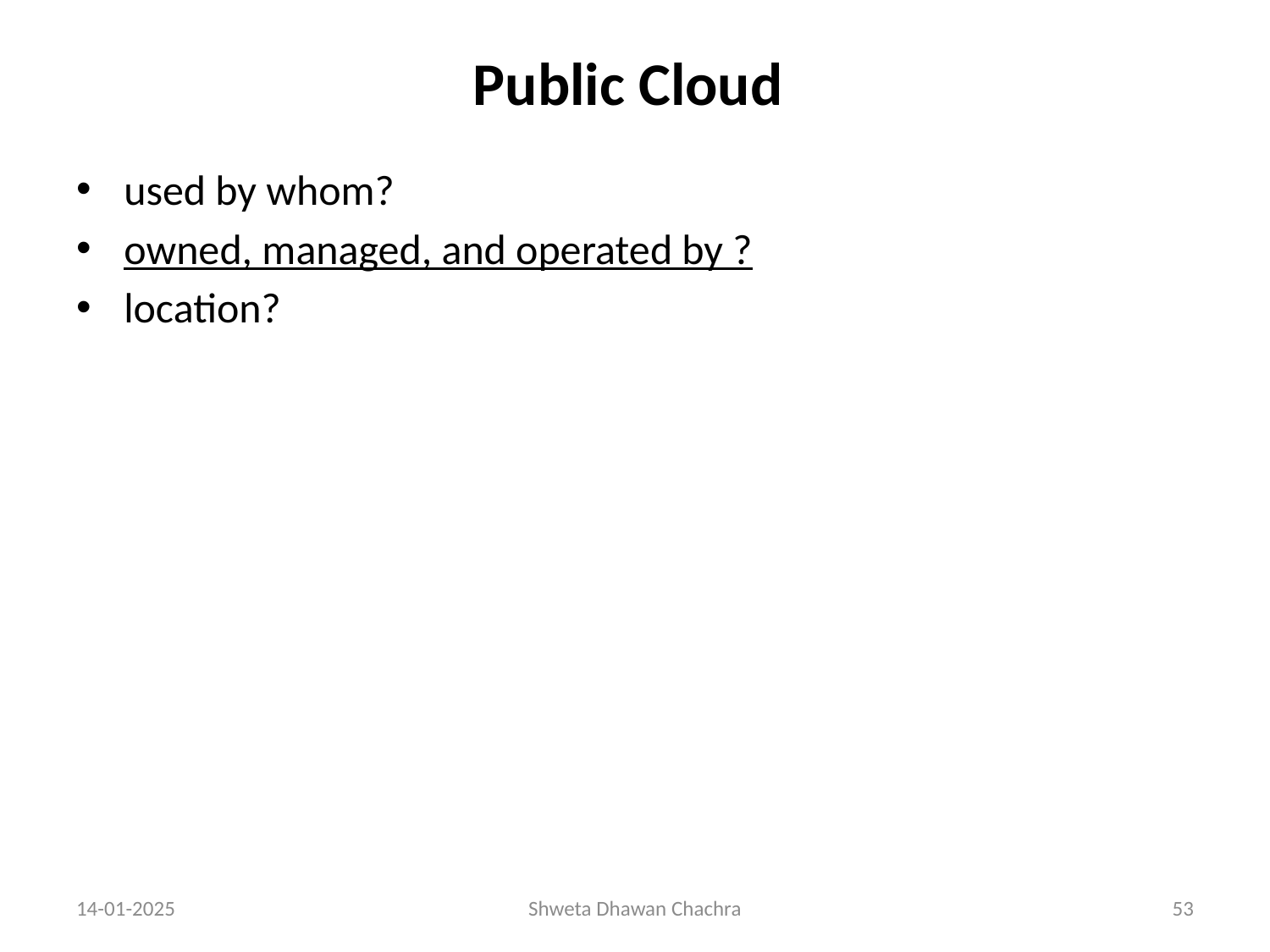

# Public Cloud
used by whom?
owned, managed, and operated by ?
location?

14-01-2025
Shweta Dhawan Chachra
53